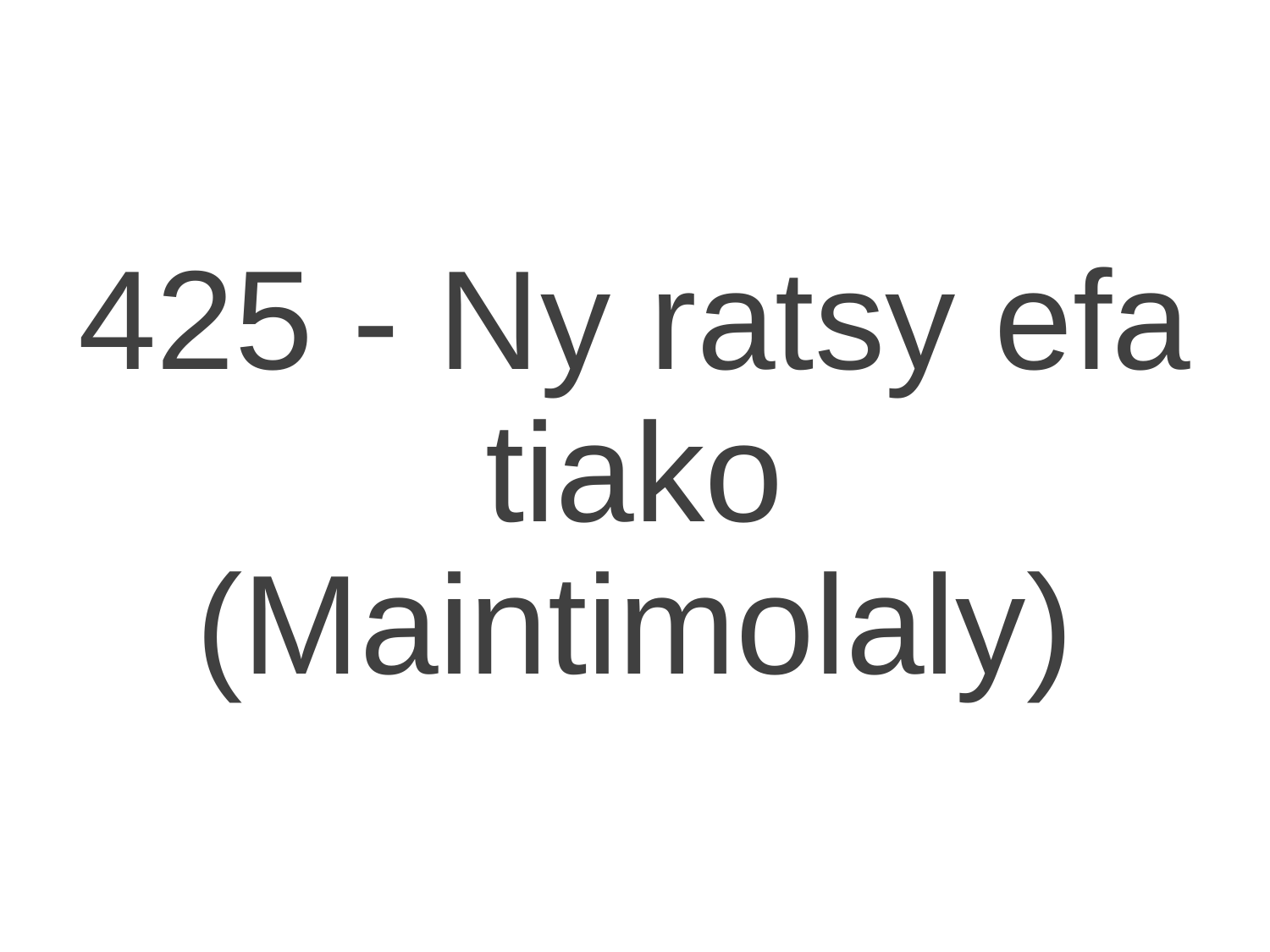

425 - Ny ratsy efa tiako
(Maintimolaly)